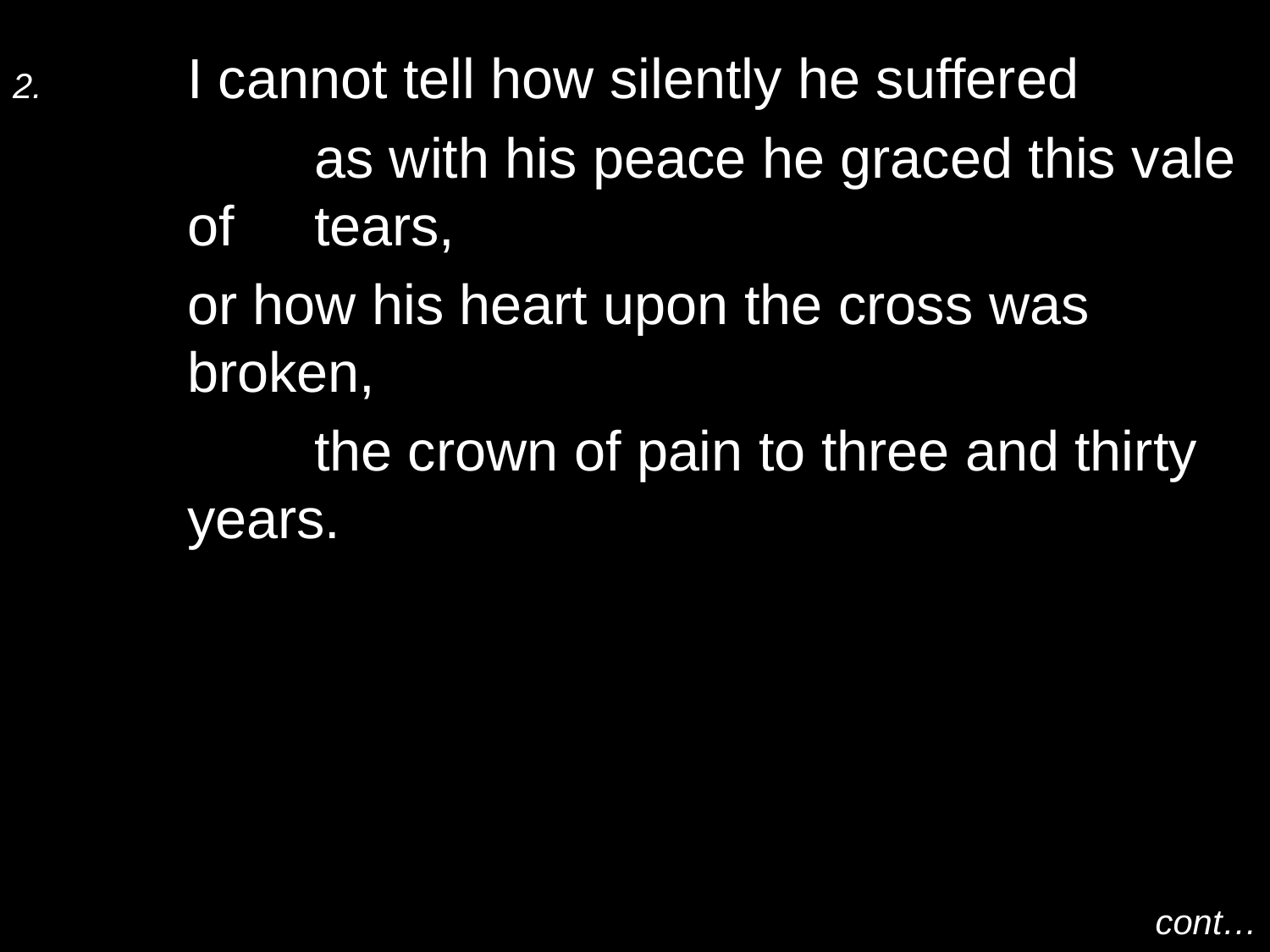

2.	I cannot tell how silently he suffered
		as with his peace he graced this vale of 	tears,
	or how his heart upon the cross was broken,
		the crown of pain to three and thirty years.
cont…